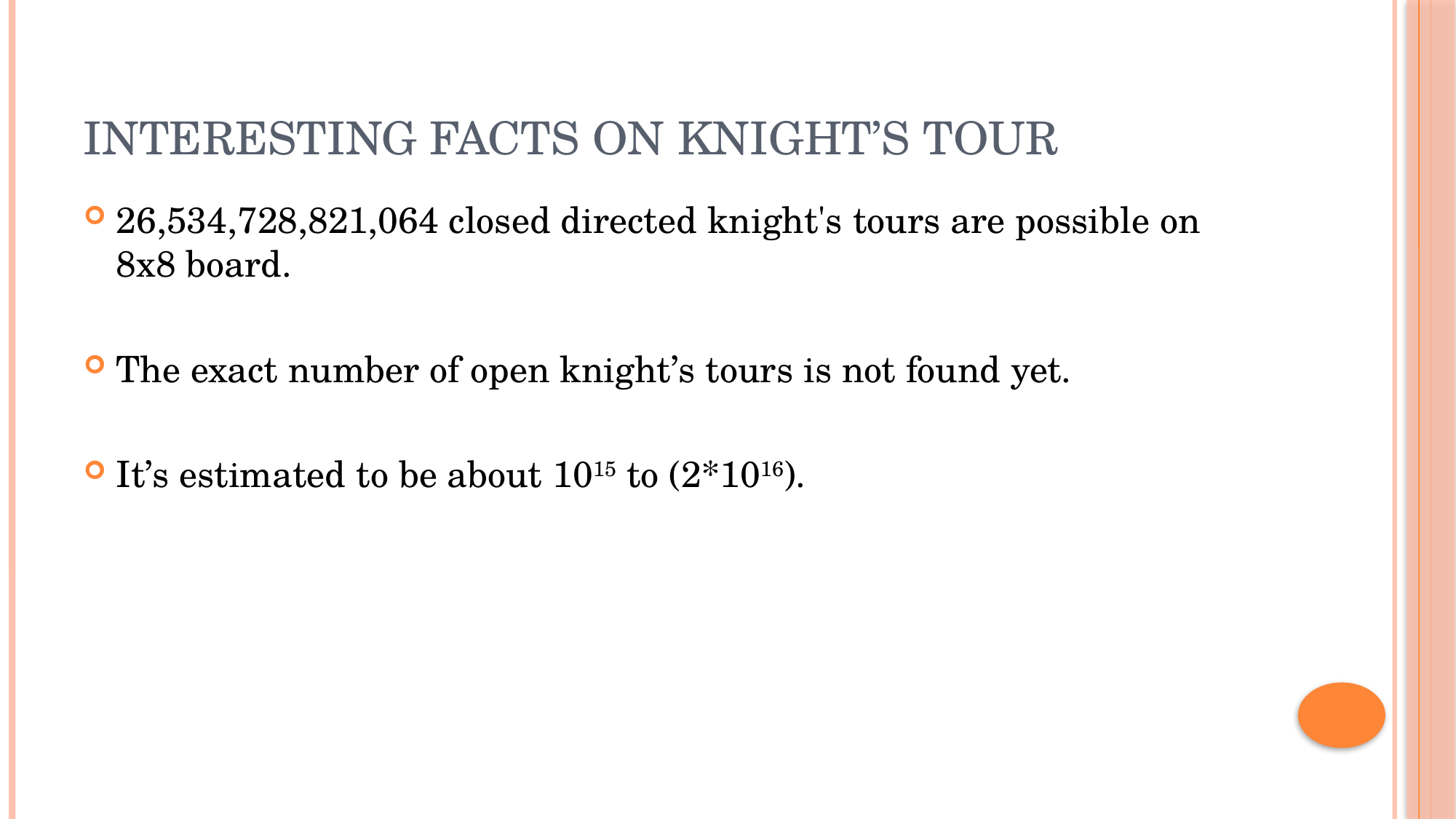

# Interesting facts on Knight’s tour
26,534,728,821,064 closed directed knight's tours are possible on 8x8 board.

The exact number of open knight’s tours is not found yet.

It’s estimated to be about 1015 to (2*1016).